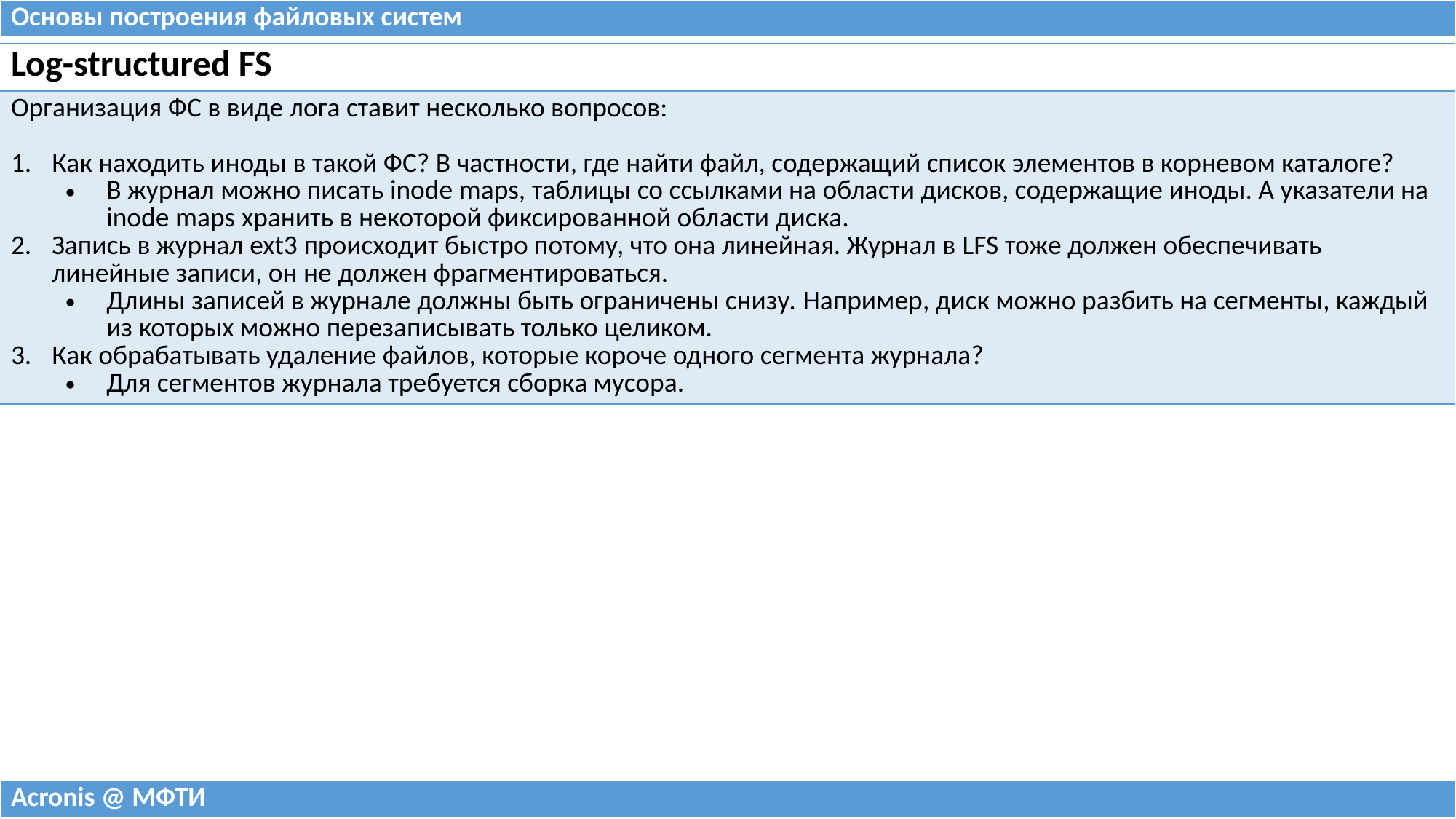

| Основы построения файловых систем |
| --- |
| Log-structured FS |
| --- |
| Организация ФС в виде лога ставит несколько вопросов: Как находить иноды в такой ФС? В частности, где найти файл, содержащий список элементов в корневом каталоге? В журнал можно писать inode maps, таблицы со ссылками на области дисков, содержащие иноды. А указатели на inode maps хранить в некоторой фиксированной области диска. Запись в журнал ext3 происходит быстро потому, что она линейная. Журнал в LFS тоже должен обеспечивать линейные записи, он не должен фрагментироваться. Длины записей в журнале должны быть ограничены снизу. Например, диск можно разбить на сегменты, каждый из которых можно перезаписывать только целиком. Как обрабатывать удаление файлов, которые короче одного сегмента журнала? Для сегментов журнала требуется сборка мусора. |
| Acronis @ МФТИ |
| --- |